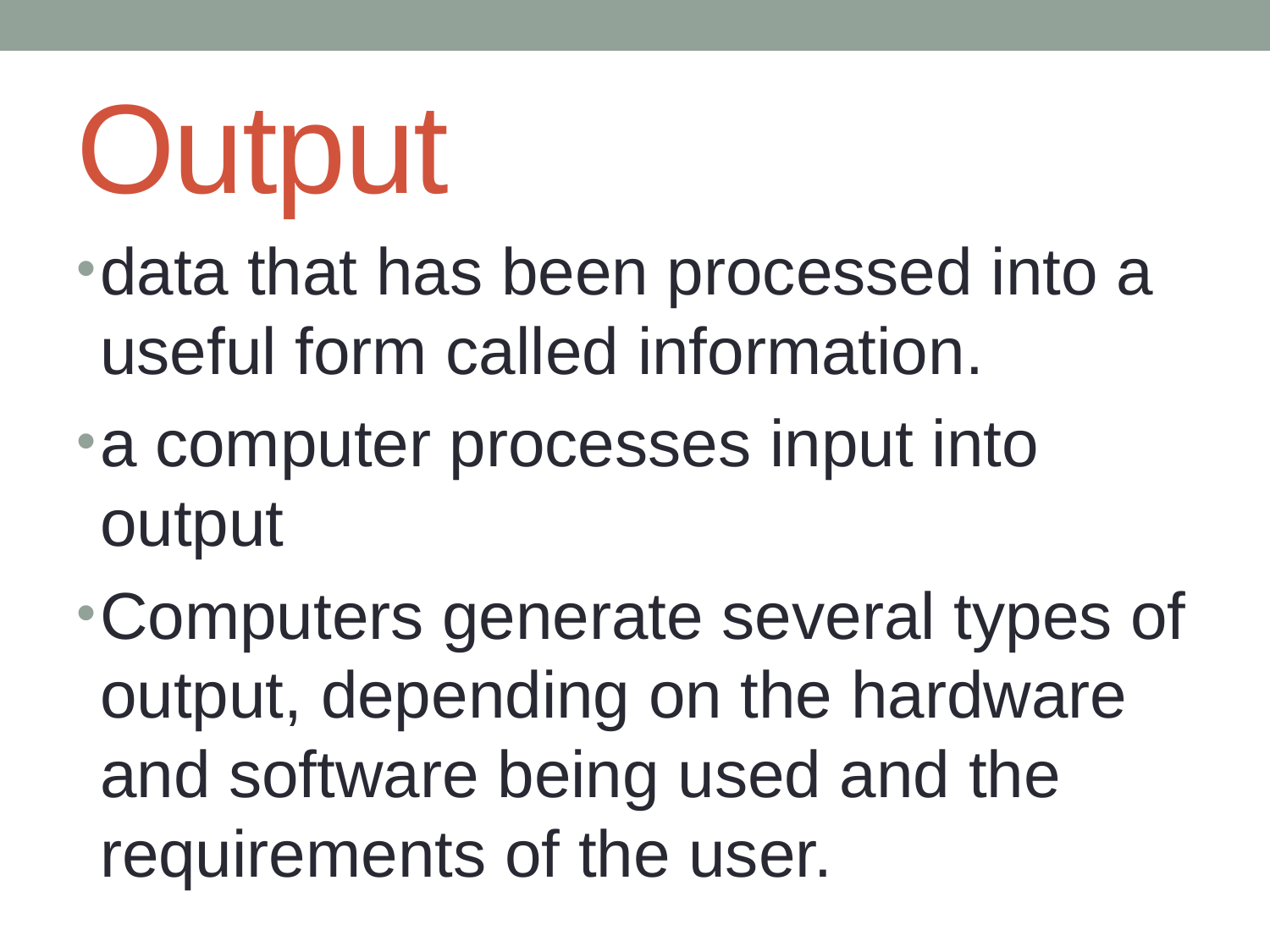

# Output
data that has been processed into a useful form called information.
a computer processes input into output
Computers generate several types of output, depending on the hardware and software being used and the requirements of the user.